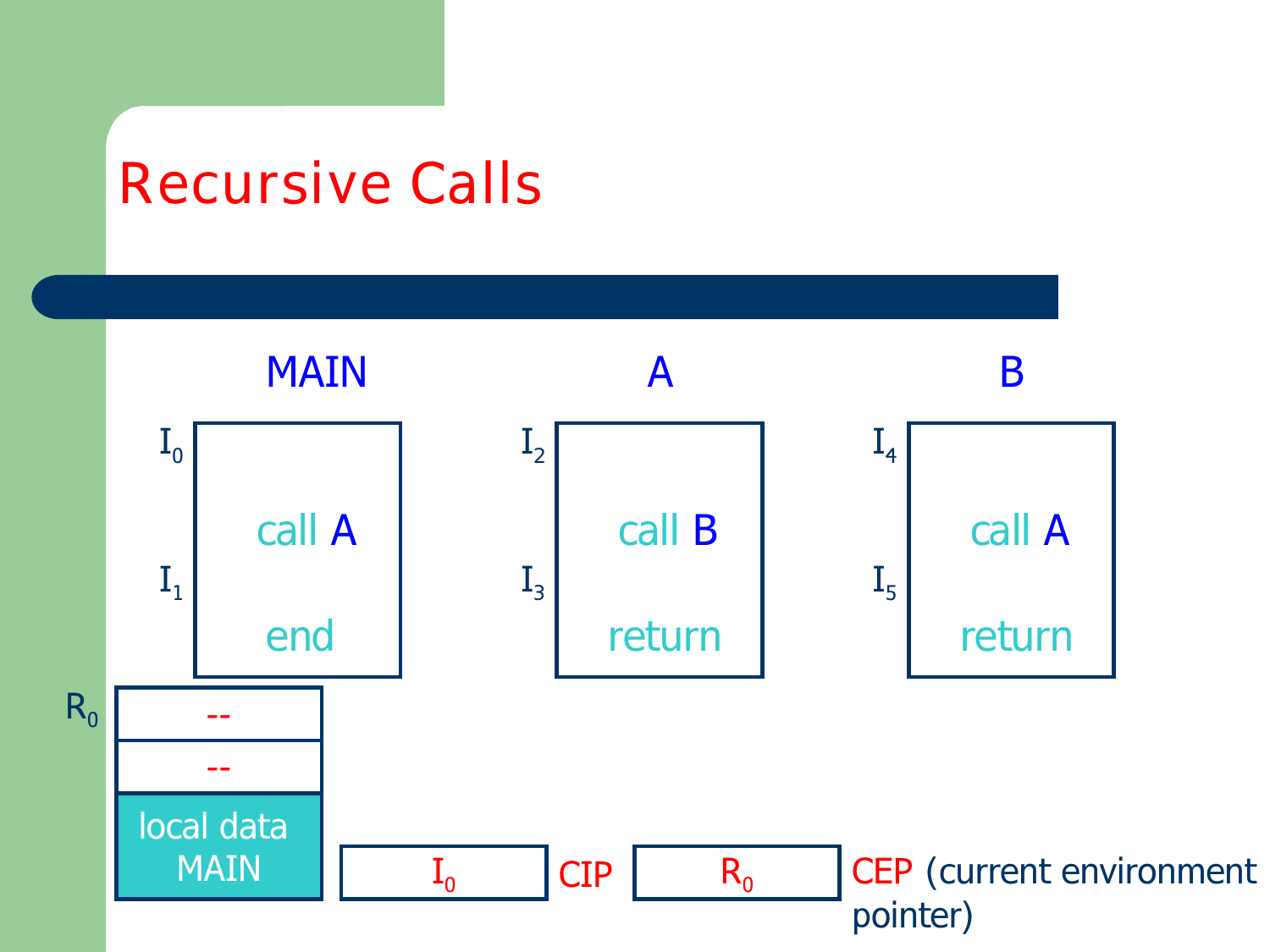

# Recursive Calls
MAIN
A
B
I0
I2
I4

call A
call B
call A

I1
I3
I5
end
return
return
R0
--
--
local data
MAIN
CEP (current environment pointer)
I0
CIP
R0